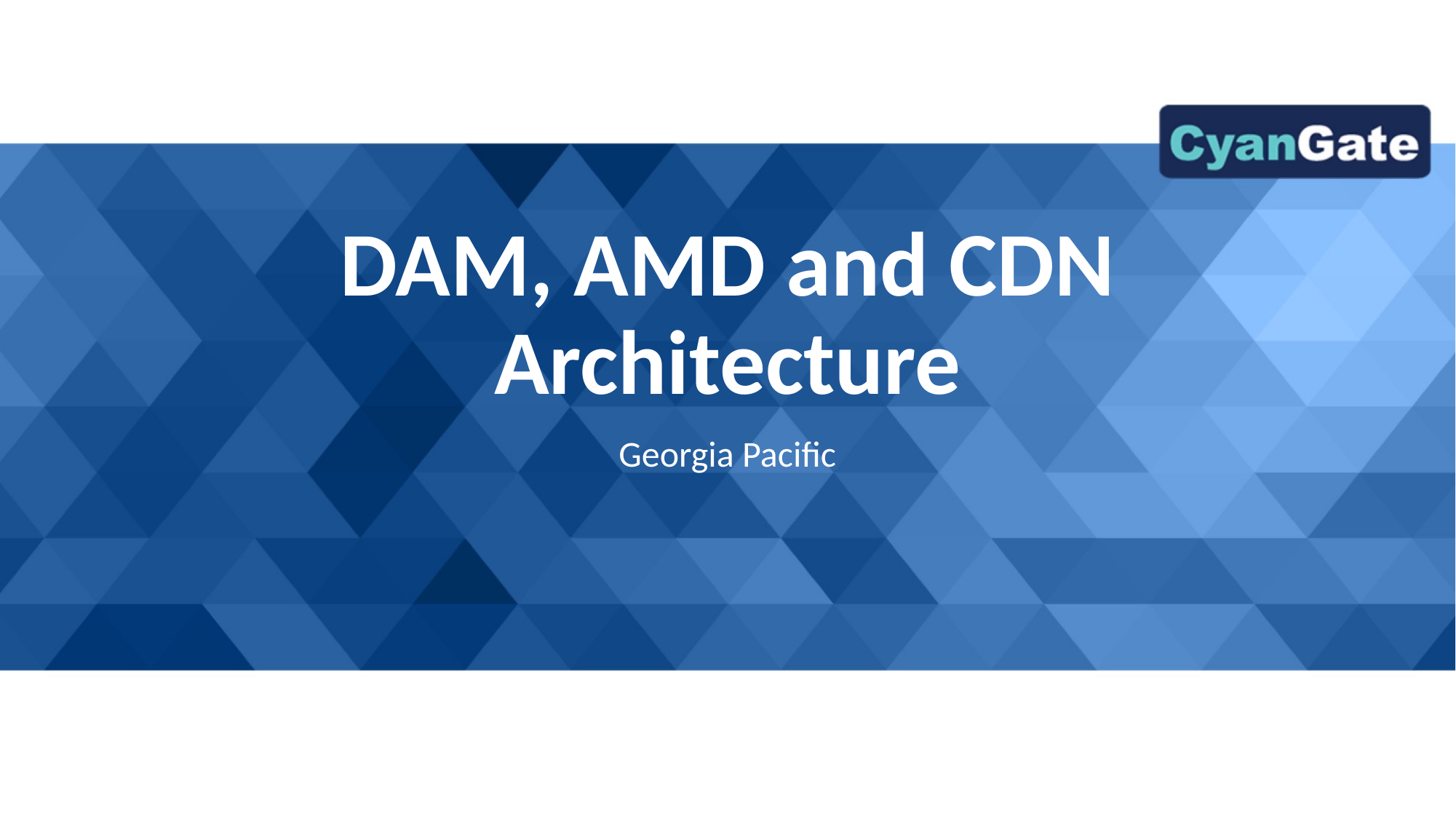

# DAM, AMD and CDN Architecture
Georgia Pacific